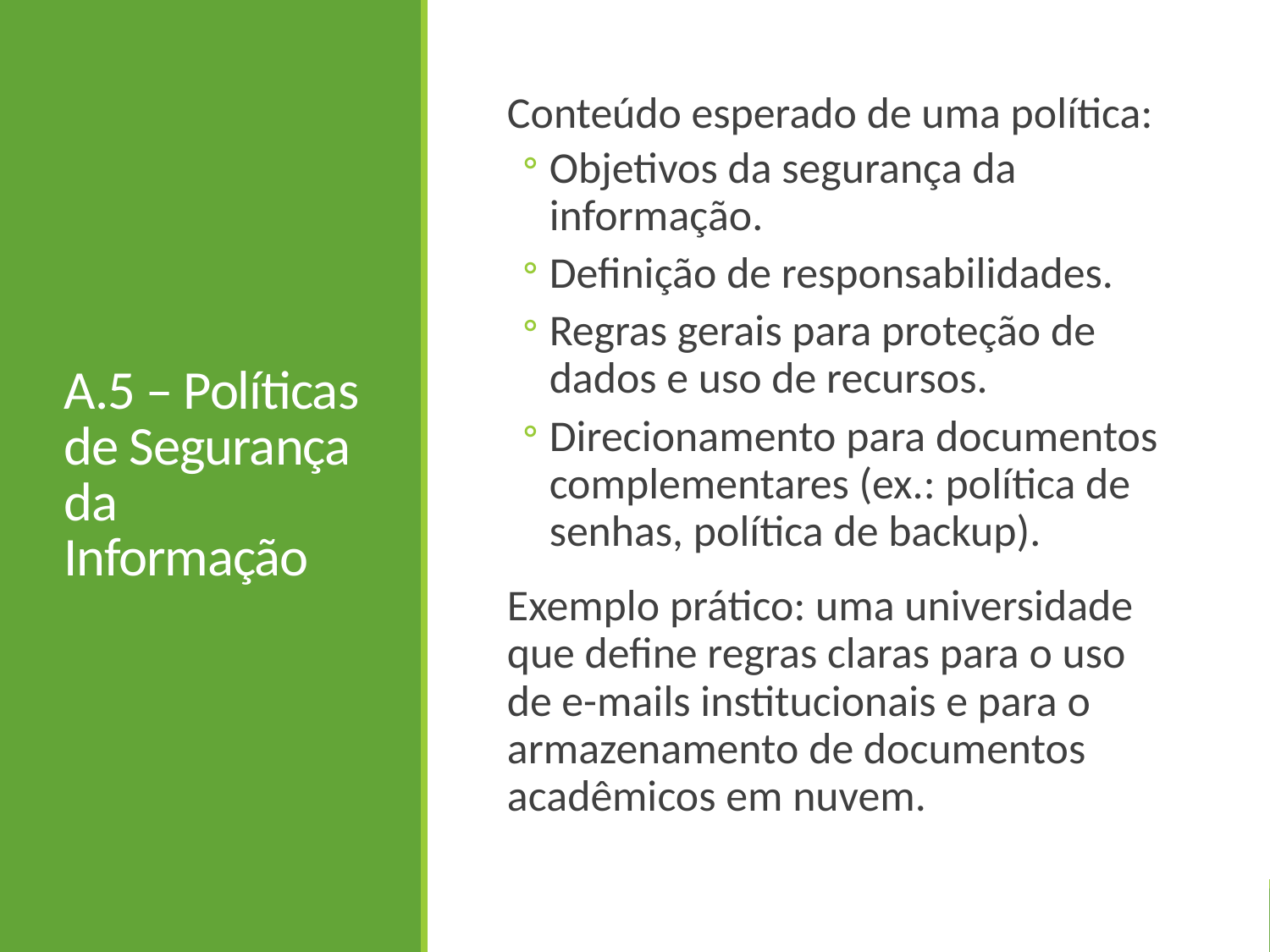

# A.5 – Políticas de Segurança da Informação
Conteúdo esperado de uma política:
Objetivos da segurança da informação.
Definição de responsabilidades.
Regras gerais para proteção de dados e uso de recursos.
Direcionamento para documentos complementares (ex.: política de senhas, política de backup).
Exemplo prático: uma universidade que define regras claras para o uso de e-mails institucionais e para o armazenamento de documentos acadêmicos em nuvem.